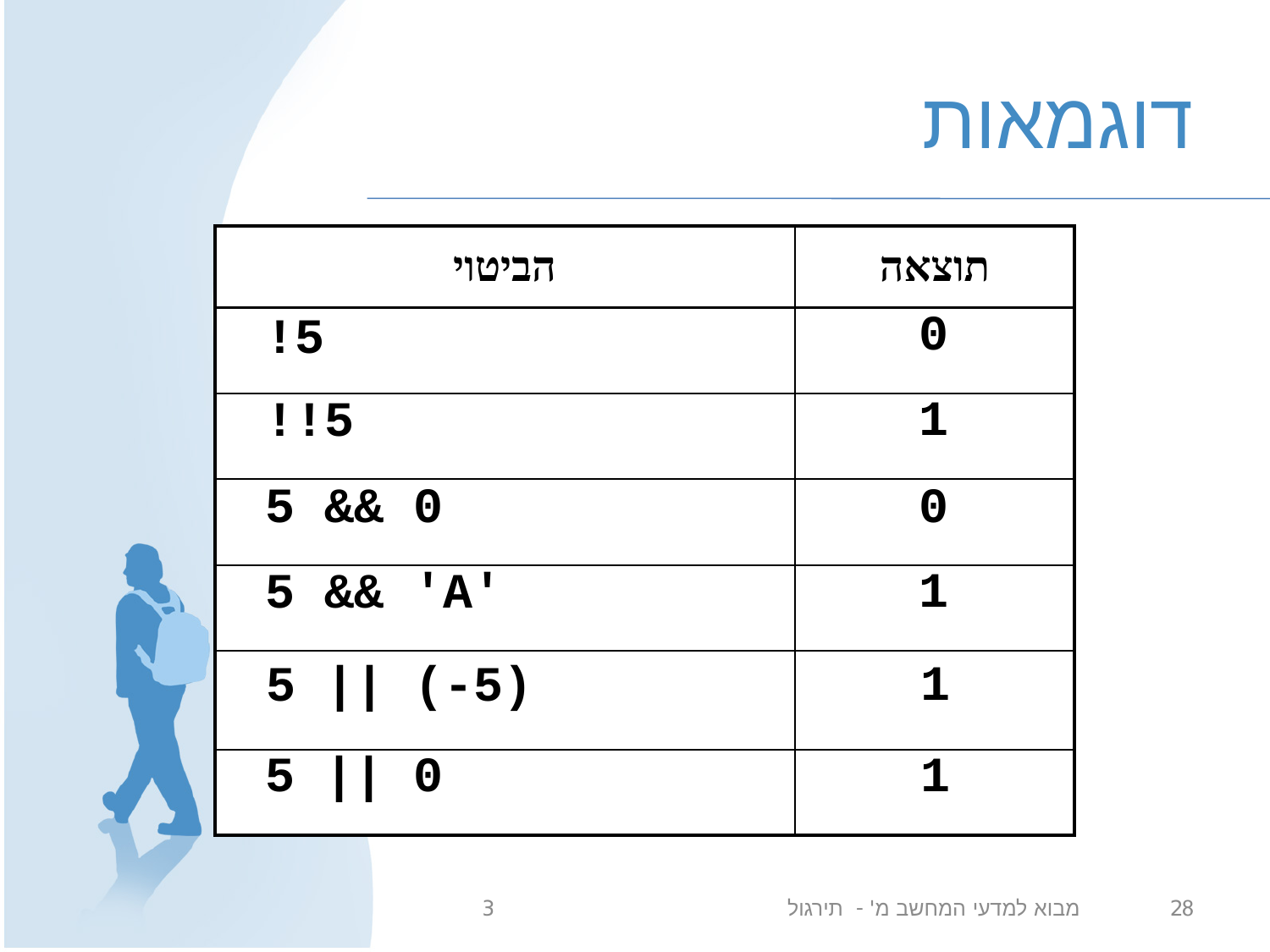

# דוגמאות

| הביטוי | תוצאה |
| --- | --- |
|  |  |
|  |  |
|  |  |
|  |  |
|  |  |
|  |  |
0
!5
1
!!5
0
5 && 0
1
5 && 'A'
1
5 || (-5)
5 || 0
1
מבוא למדעי המחשב מ' - תירגול 3
28